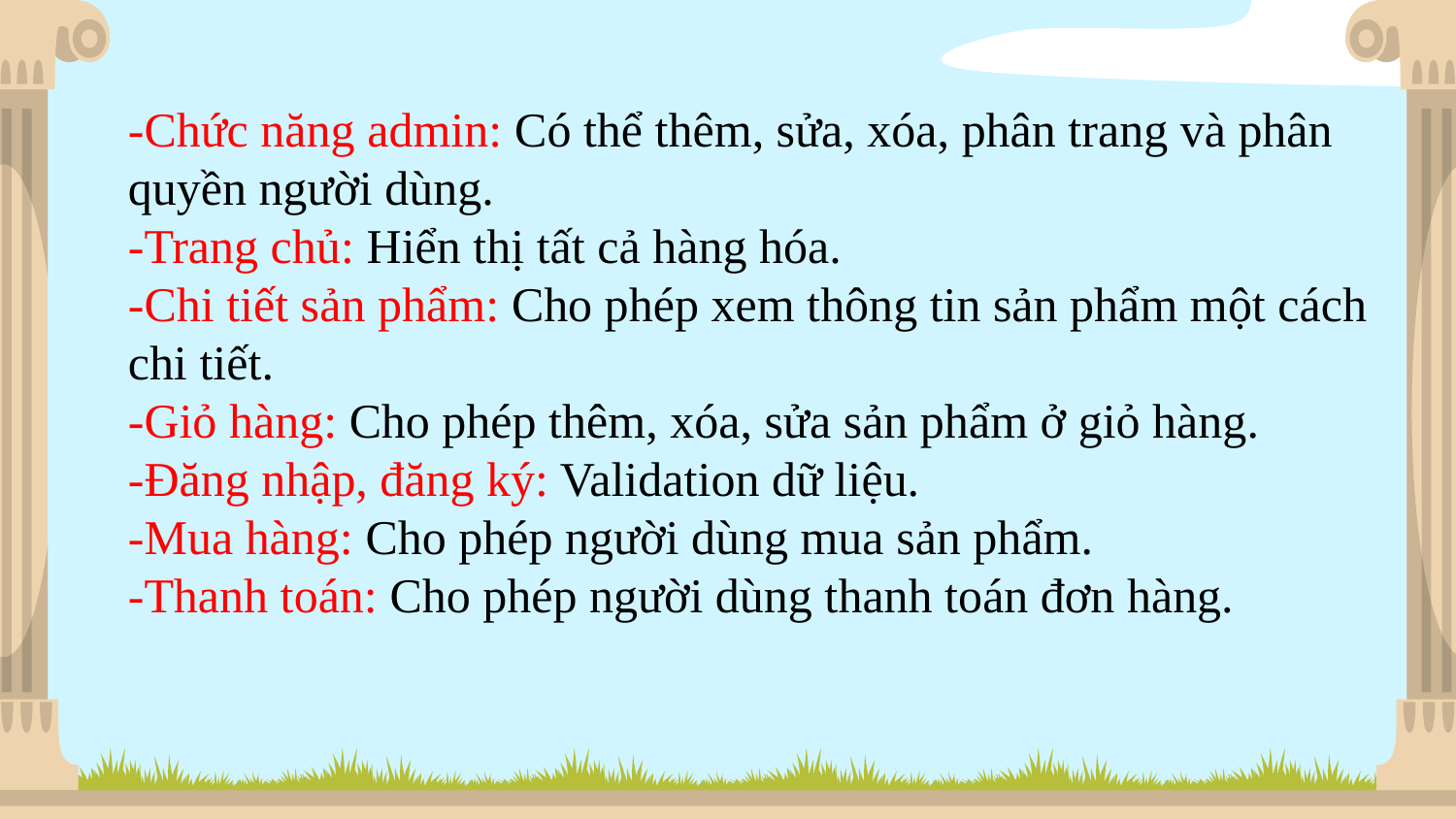

-Chức năng admin: Có thể thêm, sửa, xóa, phân trang và phân quyền người dùng.
-Trang chủ: Hiển thị tất cả hàng hóa.
-Chi tiết sản phẩm: Cho phép xem thông tin sản phẩm một cách chi tiết.
-Giỏ hàng: Cho phép thêm, xóa, sửa sản phẩm ở giỏ hàng.
-Đăng nhập, đăng ký: Validation dữ liệu.
-Mua hàng: Cho phép người dùng mua sản phẩm.
-Thanh toán: Cho phép người dùng thanh toán đơn hàng.